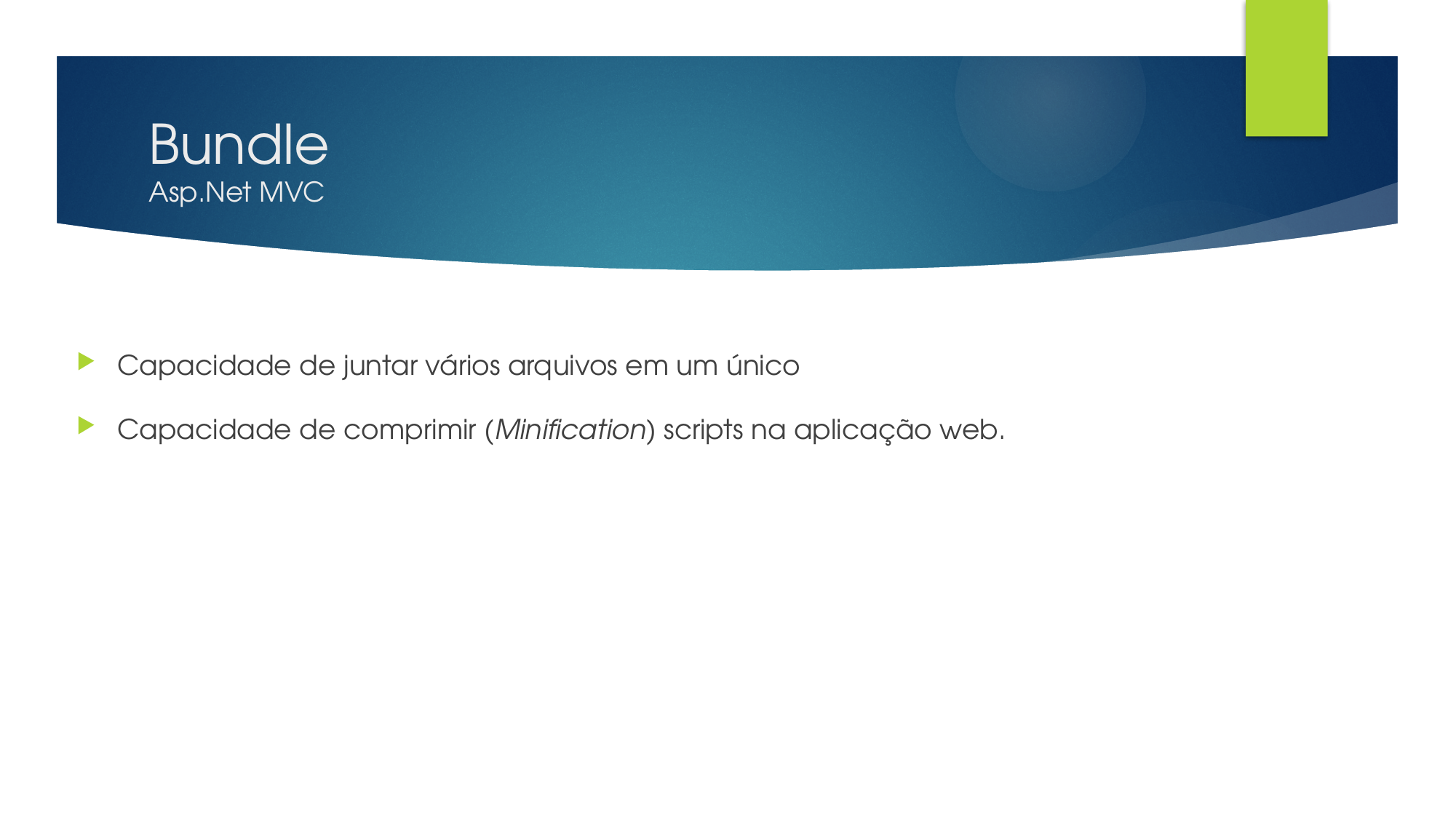

# Bundle Asp.Net MVC
Capacidade de juntar vários arquivos em um único
Capacidade de comprimir (Minification) scripts na aplicação web.